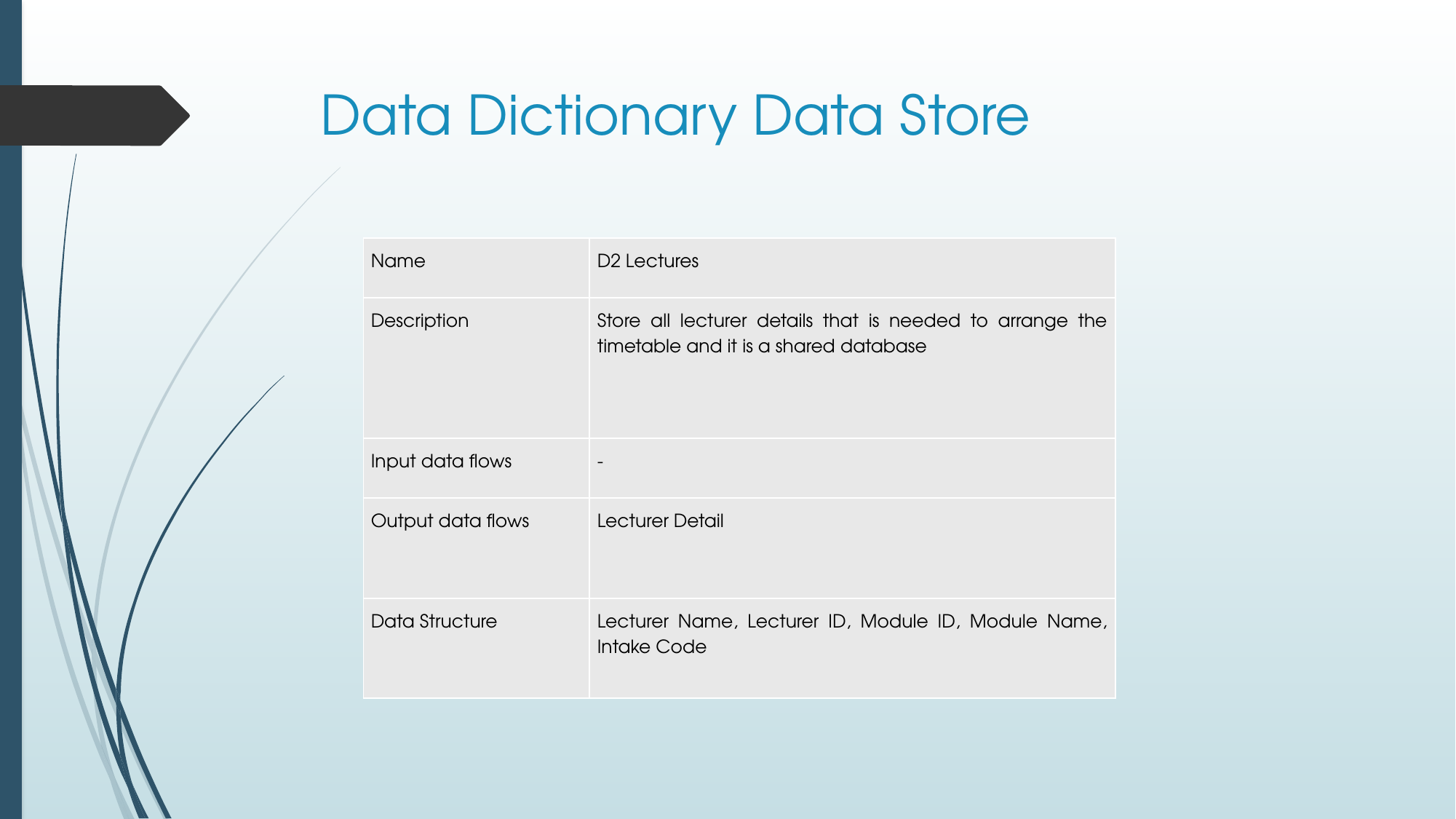

# Data Dictionary Data Store
| Name | D2 Lectures |
| --- | --- |
| Description | Store all lecturer details that is needed to arrange the timetable and it is a shared database |
| Input data flows | - |
| Output data flows | Lecturer Detail |
| Data Structure | Lecturer Name, Lecturer ID, Module ID, Module Name, Intake Code |